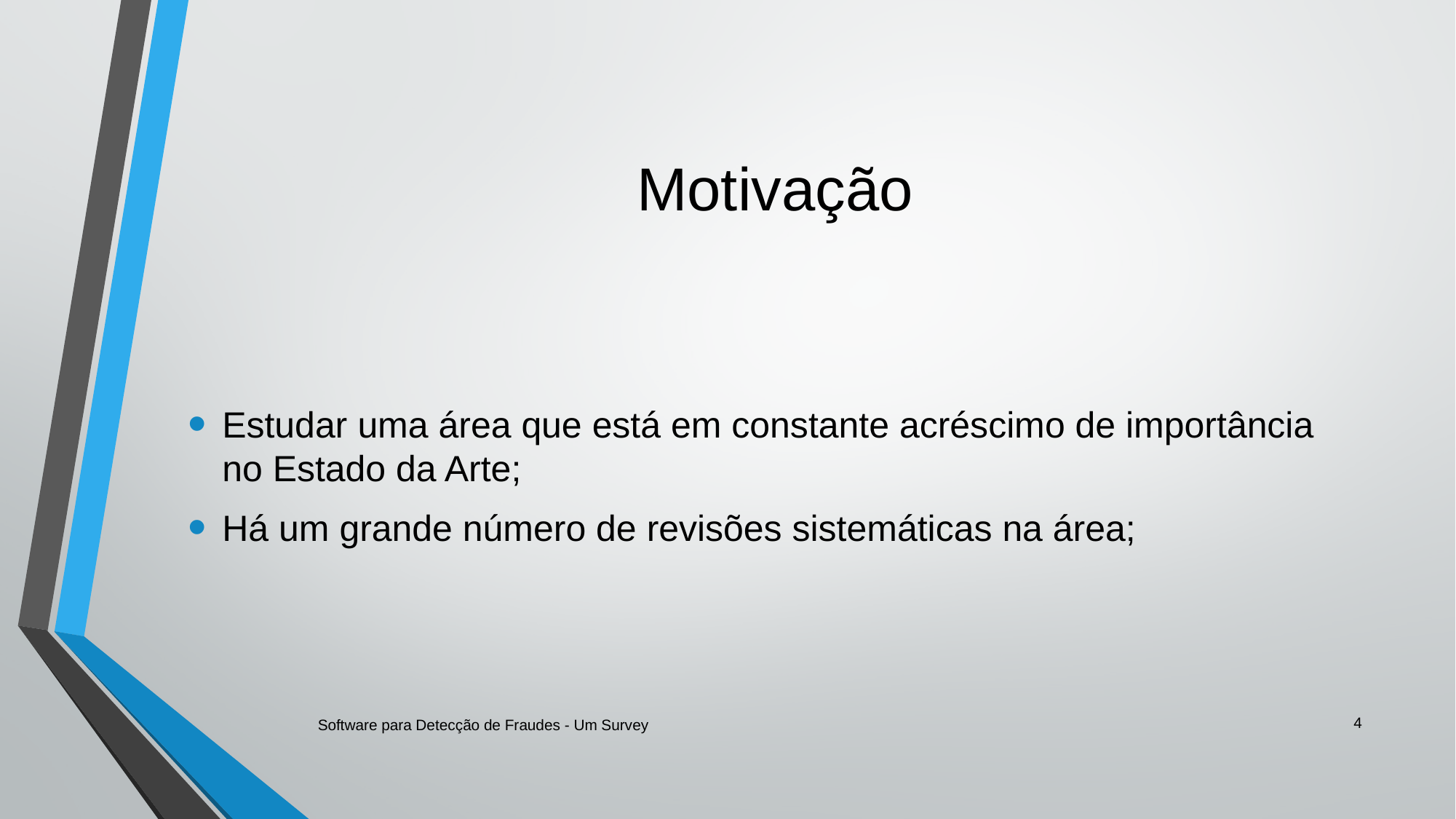

# Motivação
Estudar uma área que está em constante acréscimo de importância no Estado da Arte;
Há um grande número de revisões sistemáticas na área;

4
Software para Detecção de Fraudes - Um Survey